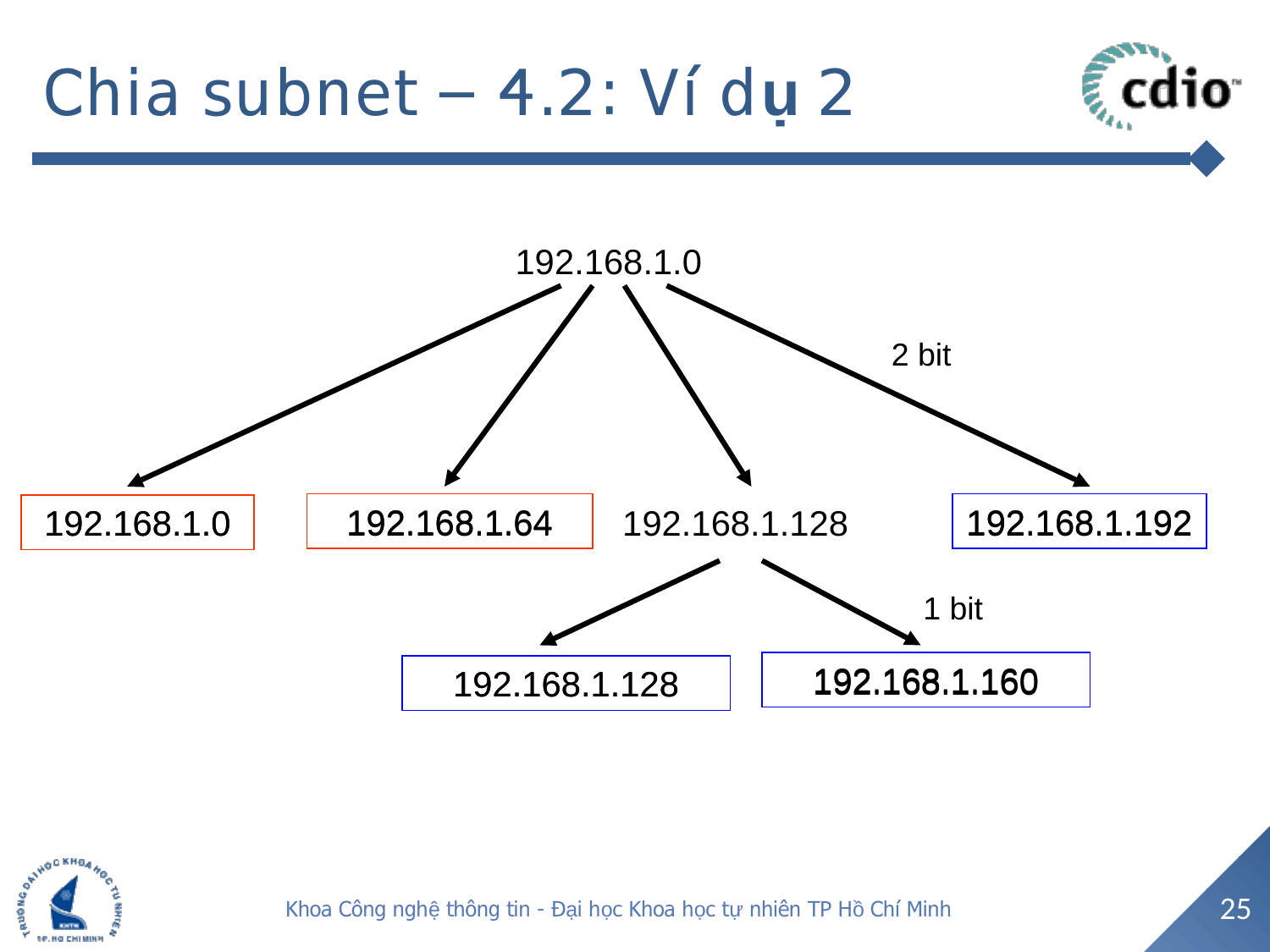

# Chia subnet – 4.2: Ví dụ 2
192.168.1.0

2 bit
192.168.1.64
192.168.1.192
192.168.1.0
192.168.1.0
192.168.1.64
192.168.1.128
192.168.1.192

1 bit
192.168.1.160
192.168.1.160
192.168.1.128
192.168.1.128
25
Khoa Công nghệ thông tin - Đại học Khoa học tự nhiên TP Hồ Chí Minh